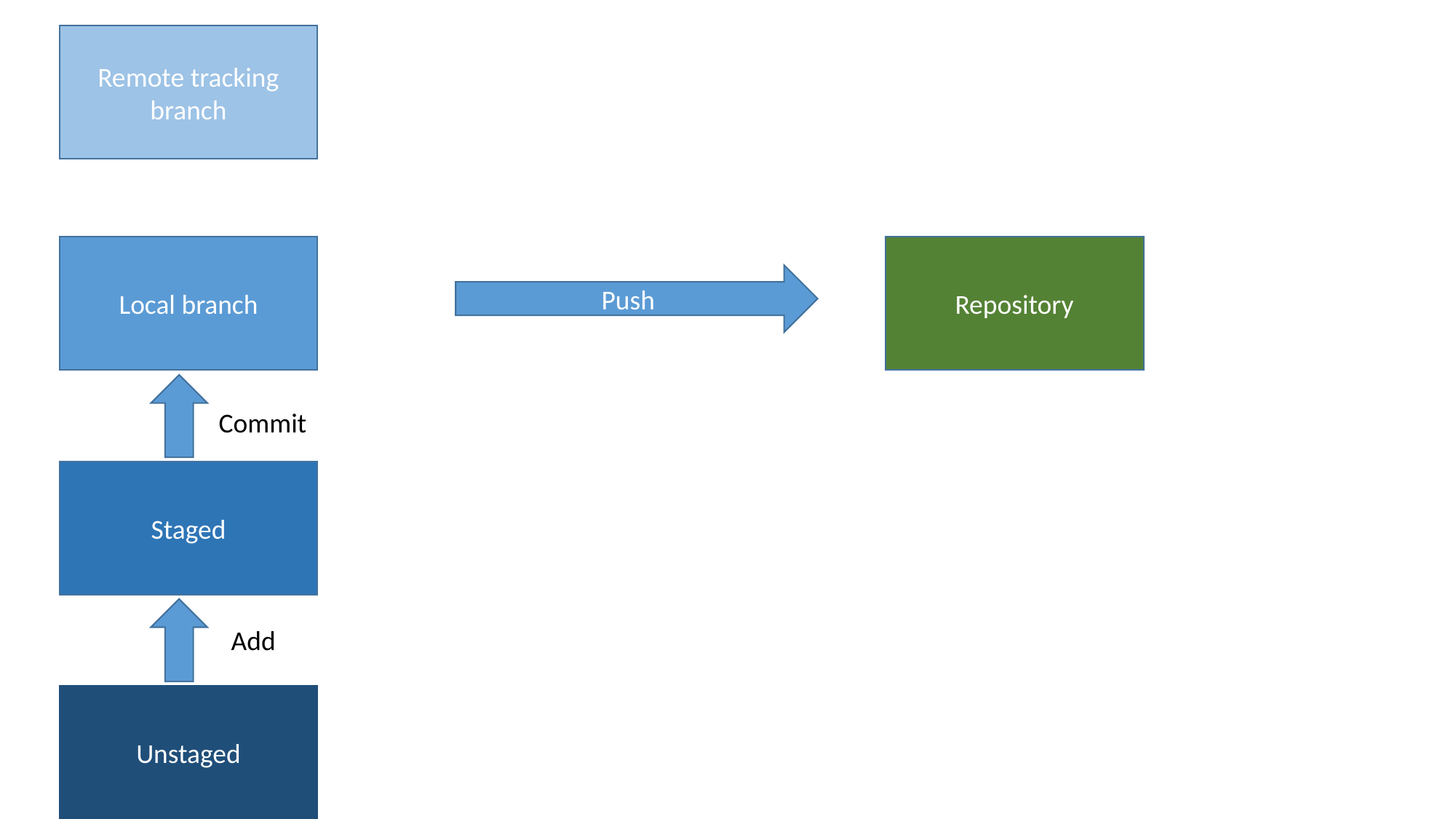

Remote tracking branch
Local branch
Repository
Push

Commit
Staged

Add
Unstaged